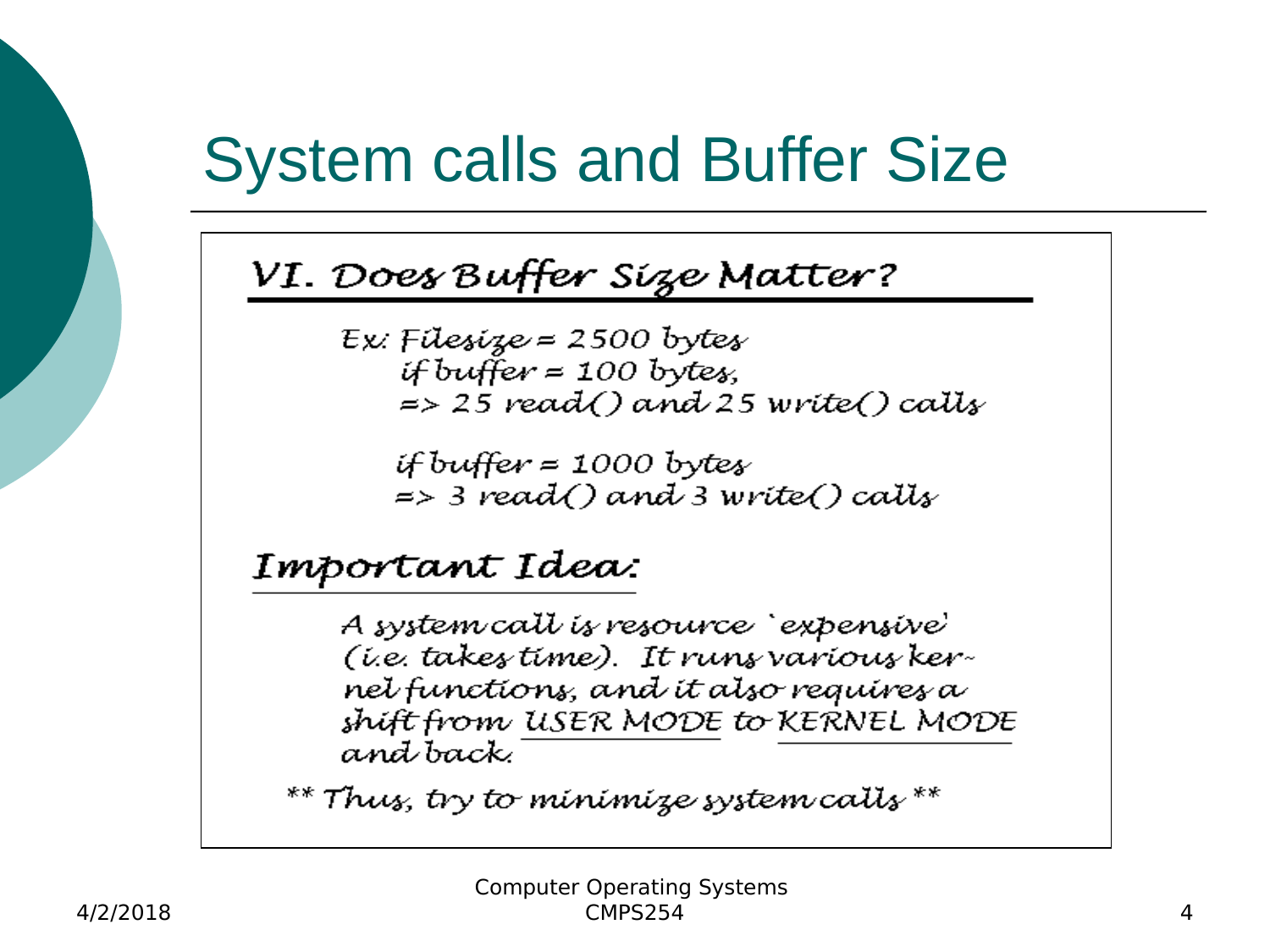

# System calls and Buffer Size

4/2/2018
Computer Operating Systems  CMPS254
4